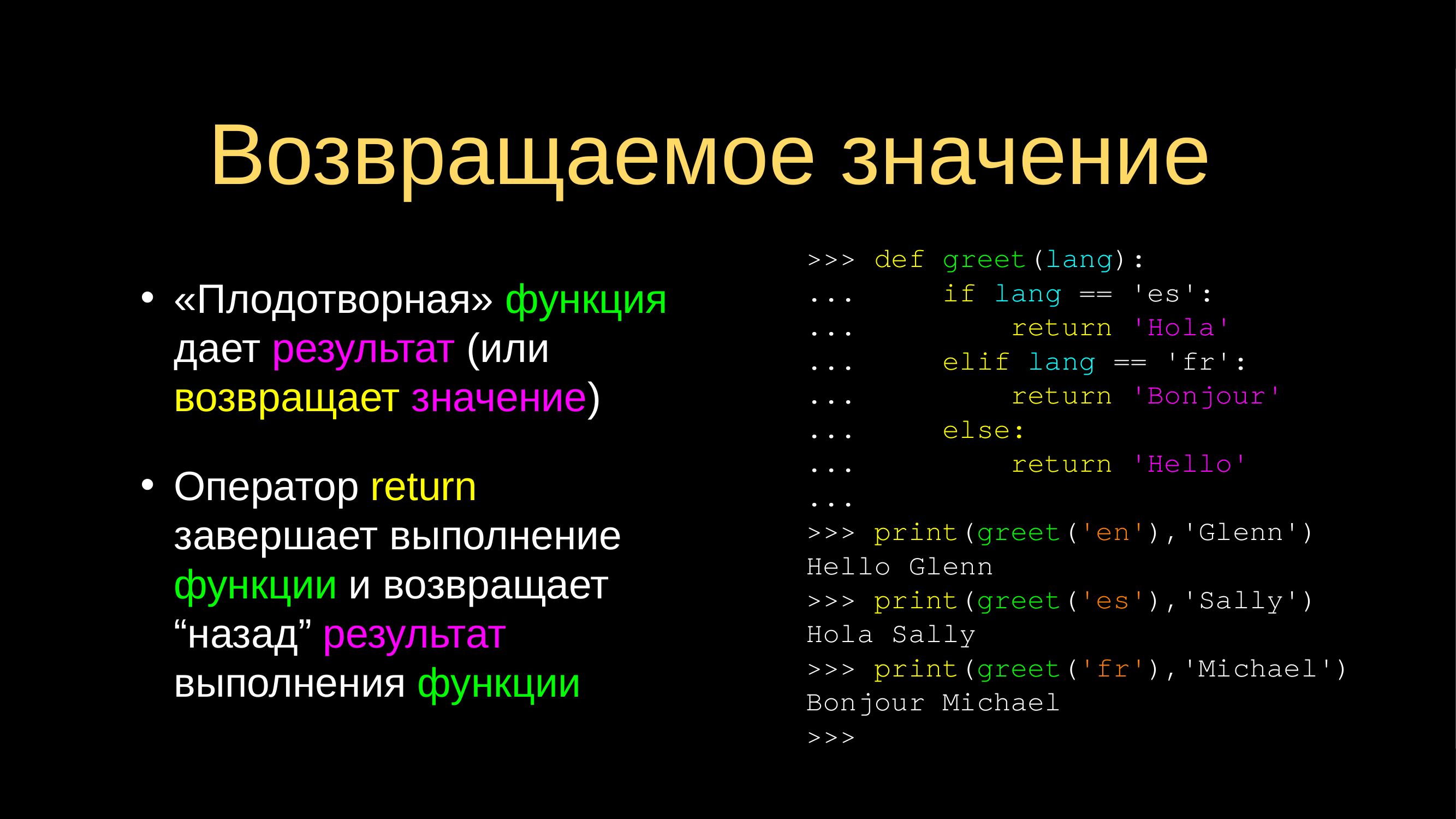

# Возвращаемое значение
>>> def greet(lang):
...     if lang == 'es':
...         return 'Hola'
...     elif lang == 'fr':
...         return 'Bonjour'
...     else:
...         return 'Hello'
...
>>> print(greet('en'),'Glenn')
Hello Glenn
>>> print(greet('es'),'Sally')
Hola Sally
>>> print(greet('fr'),'Michael')
Bonjour Michael
>>>
«Плодотворная» функция  дает результат (или возвращает значение)
Оператор return завершает выполнение функции и возвращает “назад” результат выполнения функции